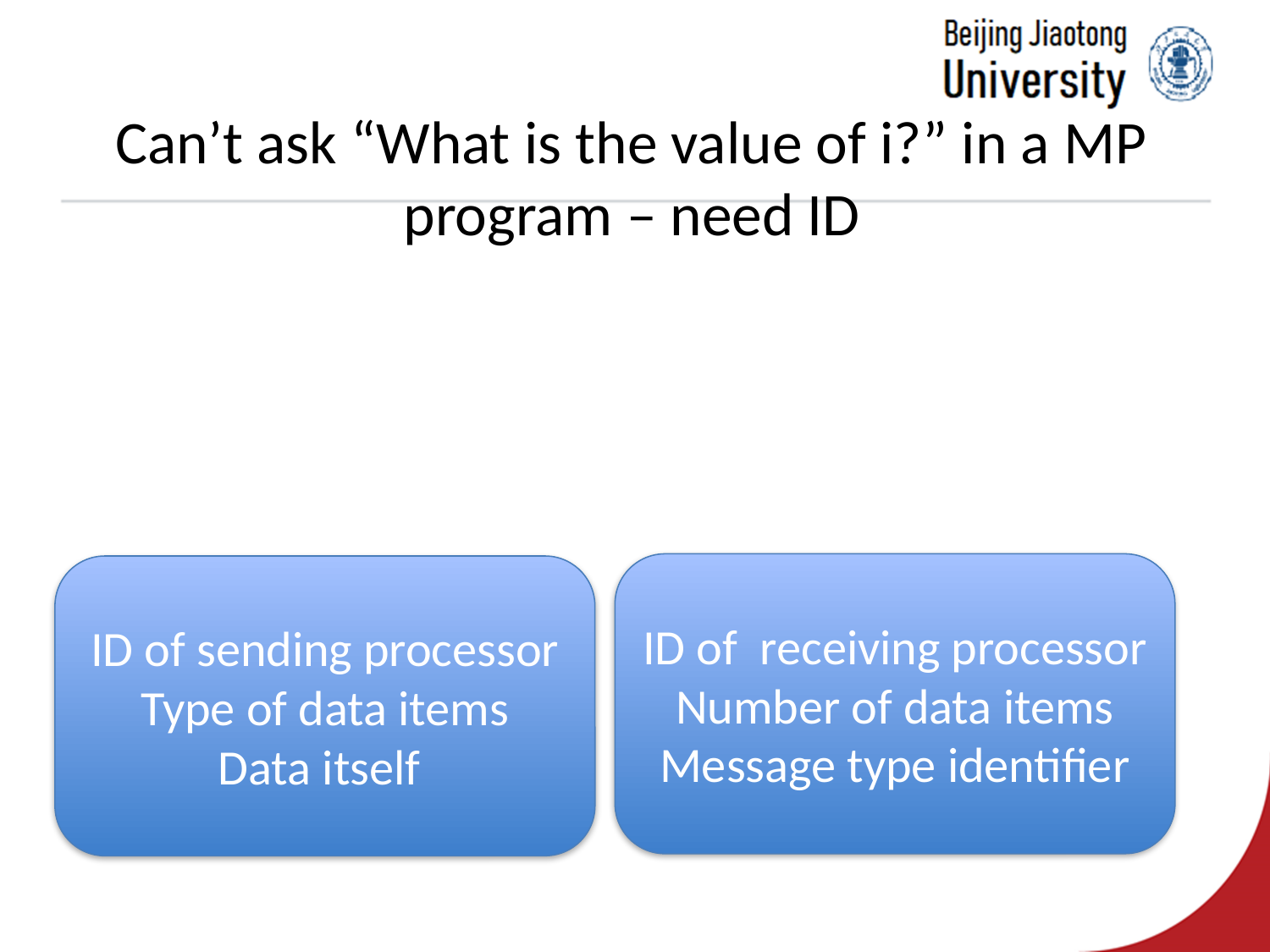

# Can’t ask “What is the value of i?” in a MP program – need ID
ID of  receiving processor
Number of data items Message type identifier
ID of sending processor
Type of data items
Data itself